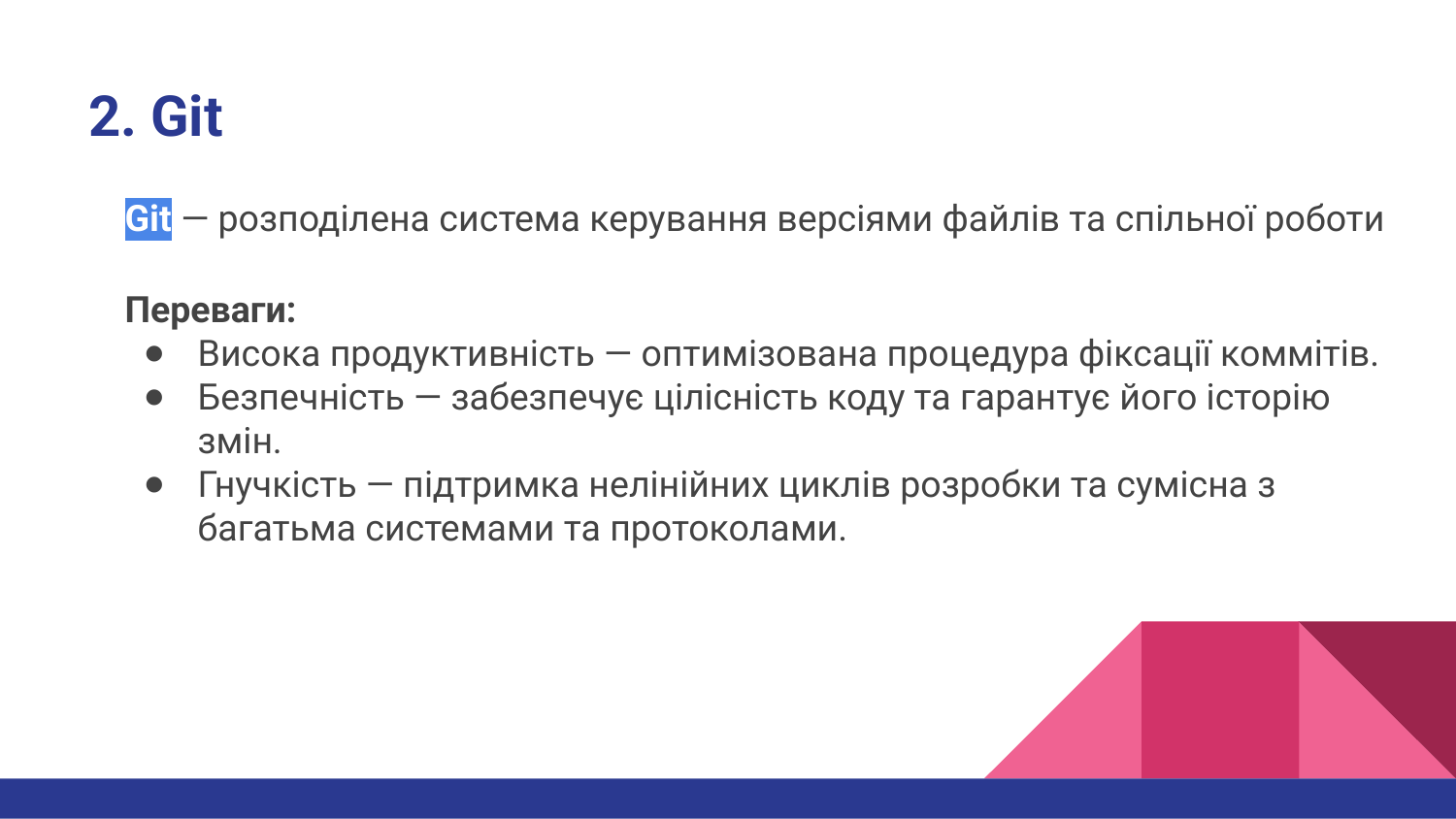

# 2. Git
Git — розподілена система керування версіями файлів та спільної роботи
Переваги:
Висока продуктивність — оптимізована процедура фіксації коммітів.
Безпечність — забезпечує цілісність коду та гарантує його історію змін.
Гнучкість — підтримка нелінійних циклів розробки та сумісна з багатьма системами та протоколами.